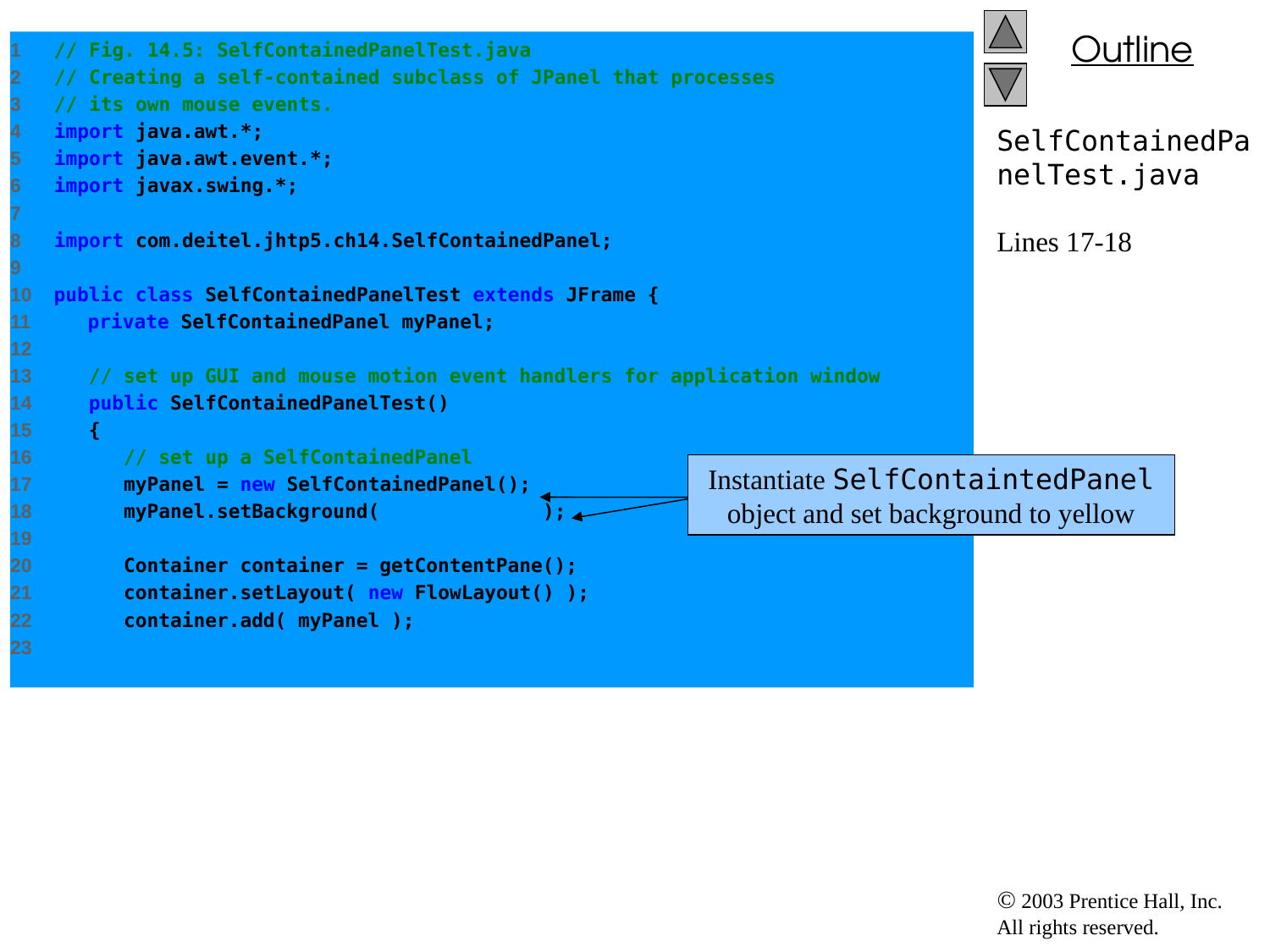

94
1      // Fig. 14.5: SelfContainedPanelTest.java
2      // Creating a self-contained subclass of JPanel that processes
3      // its own mouse events.
4      import java.awt.*;
5      import java.awt.event.*;
6      import javax.swing.*;
7
8      import com.deitel.jhtp5.ch14.SelfContainedPanel;
9
10    public class SelfContainedPanelTest extends JFrame {
11       private SelfContainedPanel myPanel;
12
13       // set up GUI and mouse motion event handlers for application window
14       public SelfContainedPanelTest()
15       {
16          // set up a SelfContainedPanel
17          myPanel = new SelfContainedPanel();
18          myPanel.setBackground( Color.YELLOW );
19
20          Container container = getContentPane();
21          container.setLayout( new FlowLayout() );
22          container.add( myPanel );
23

# SelfContainedPanelTest.java Lines 17-18
Instantiate SelfContaintedPanel object and set background to yellow